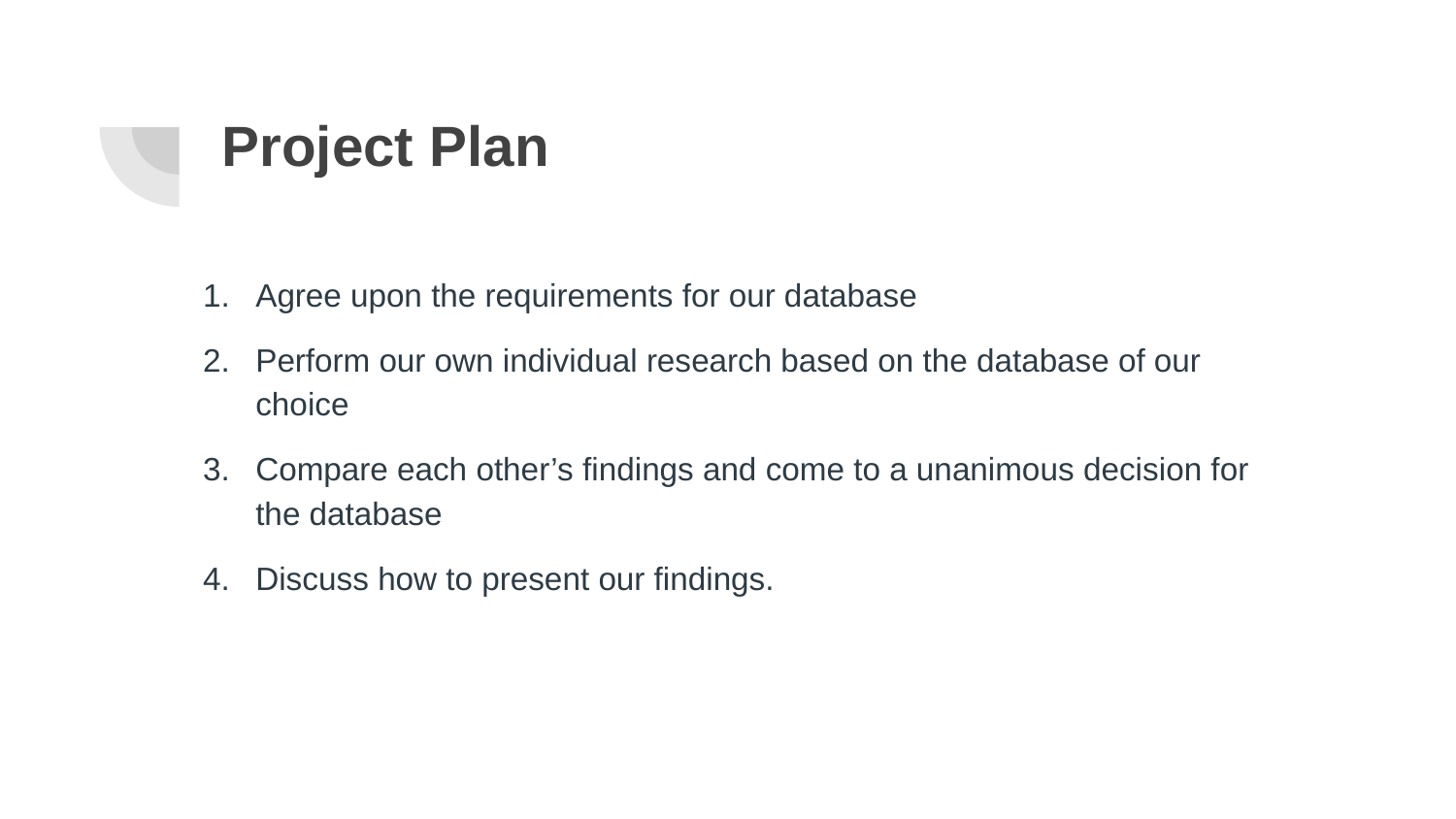

# Project Plan
Agree upon the requirements for our database
Perform our own individual research based on the database of our choice
Compare each other’s findings and come to a unanimous decision for the database
Discuss how to present our findings.